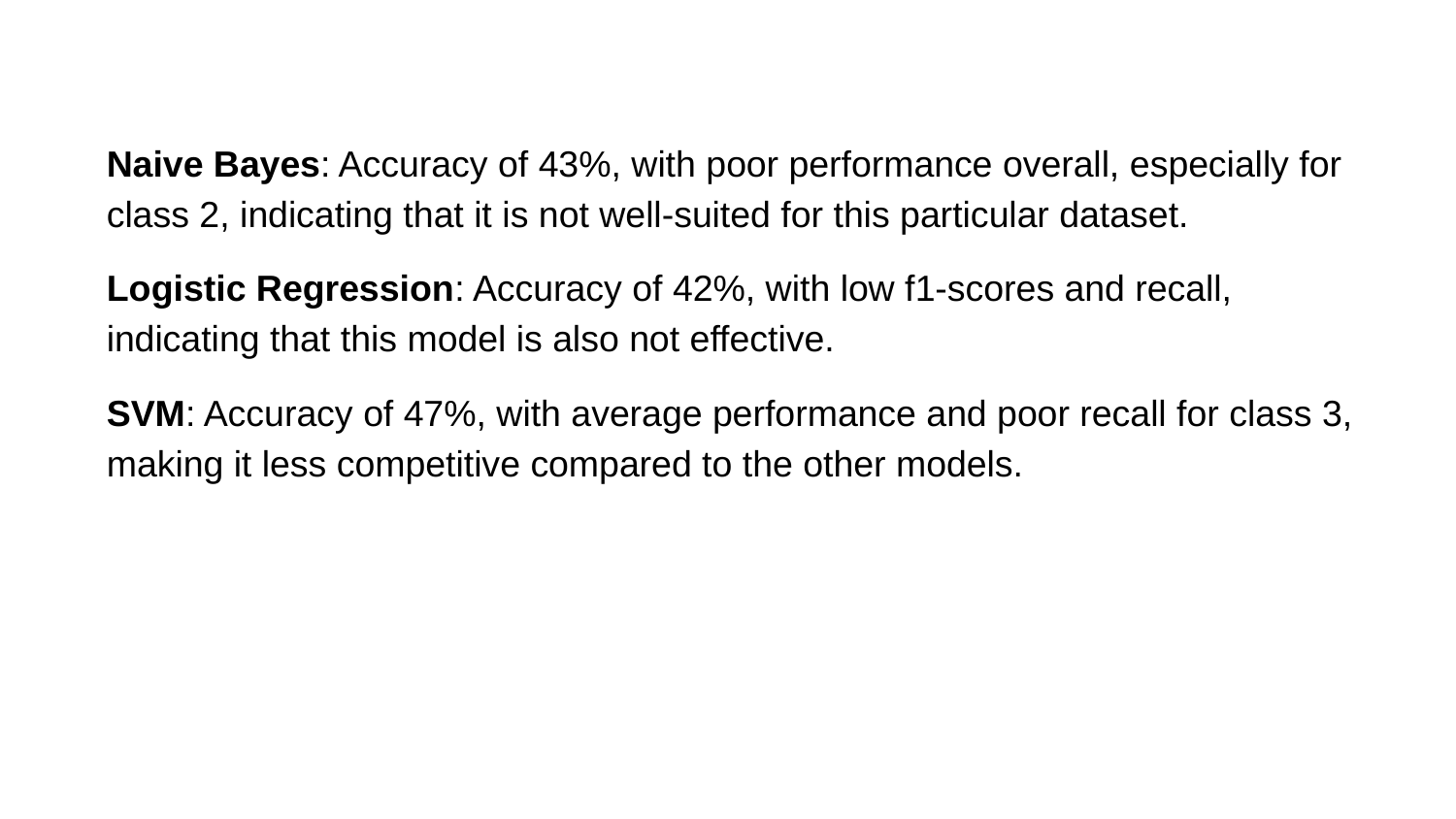

Naive Bayes: Accuracy of 43%, with poor performance overall, especially for class 2, indicating that it is not well-suited for this particular dataset.
Logistic Regression: Accuracy of 42%, with low f1-scores and recall, indicating that this model is also not effective.
SVM: Accuracy of 47%, with average performance and poor recall for class 3, making it less competitive compared to the other models.